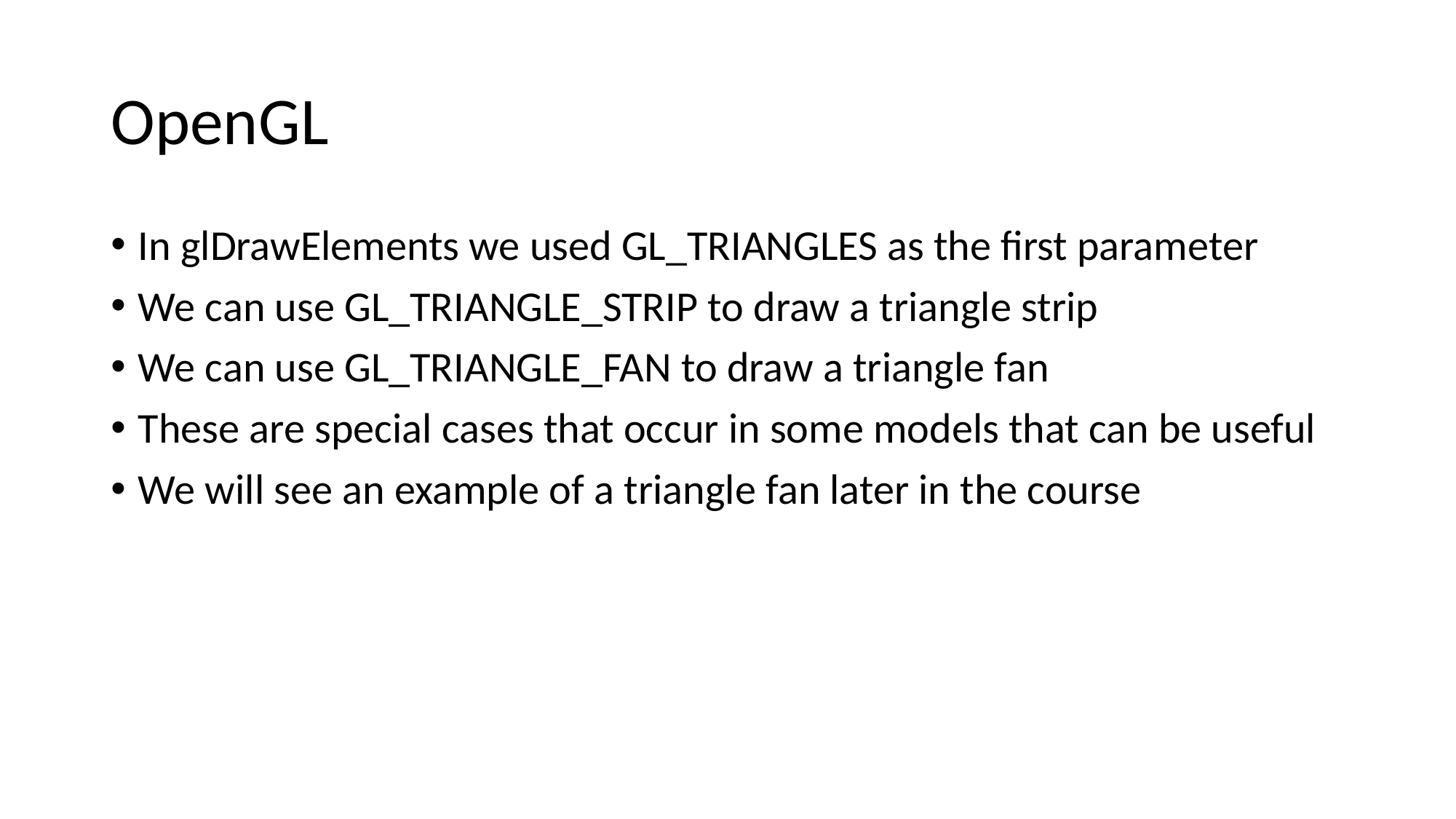

# OpenGL
In glDrawElements we used GL_TRIANGLES as the first parameter
We can use GL_TRIANGLE_STRIP to draw a triangle strip
We can use GL_TRIANGLE_FAN to draw a triangle fan
These are special cases that occur in some models that can be useful
We will see an example of a triangle fan later in the course